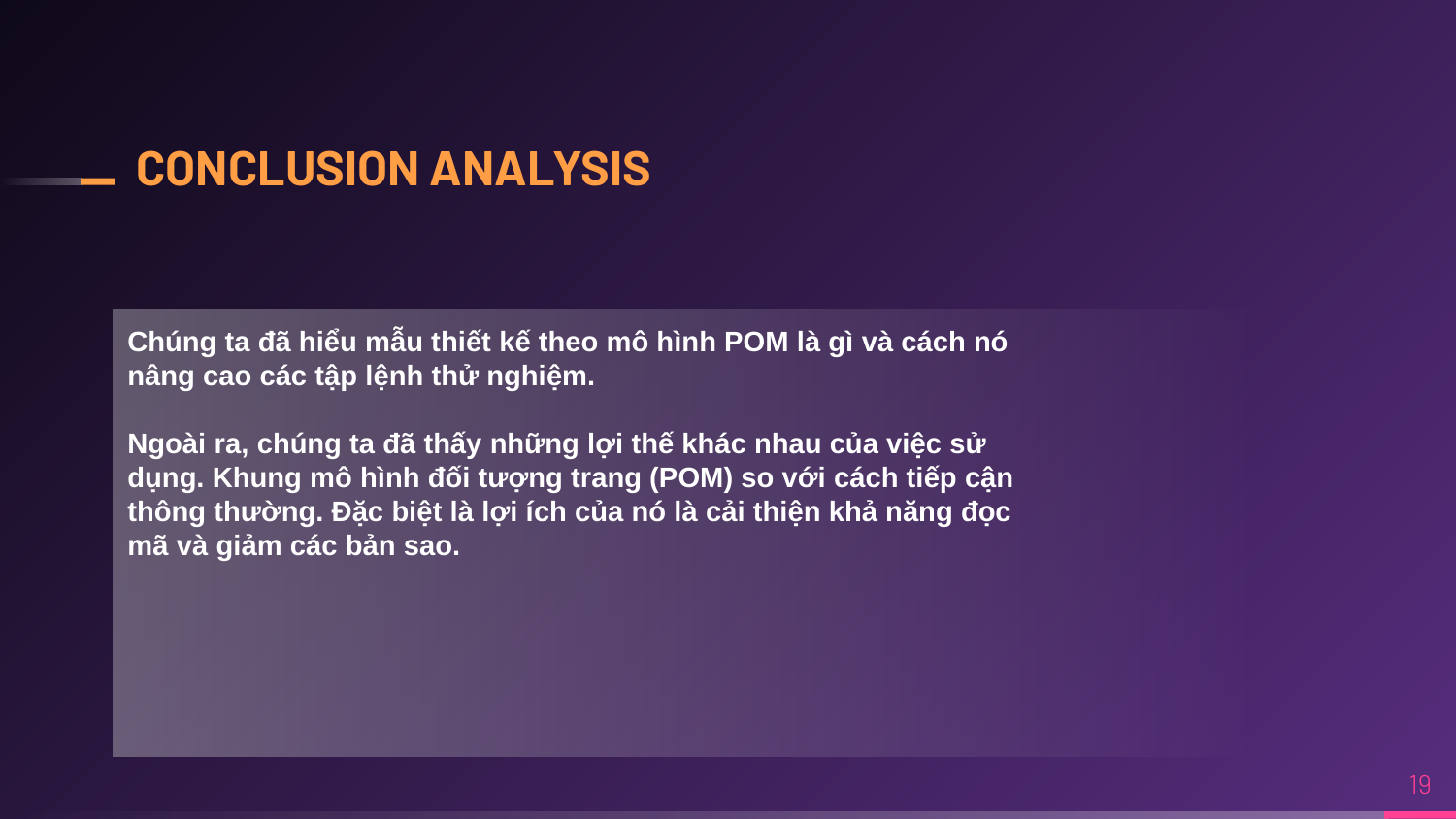

# CONCLUSION ANALYSIS
Chúng ta đã hiểu mẫu thiết kế theo mô hình POM là gì và cách nó nâng cao các tập lệnh thử nghiệm.

Ngoài ra, chúng ta đã thấy những lợi thế khác nhau của việc sử dụng. Khung mô hình đối tượng trang (POM) so với cách tiếp cận thông thường. Đặc biệt là lợi ích của nó là cải thiện khả năng đọc mã và giảm các bản sao.
19